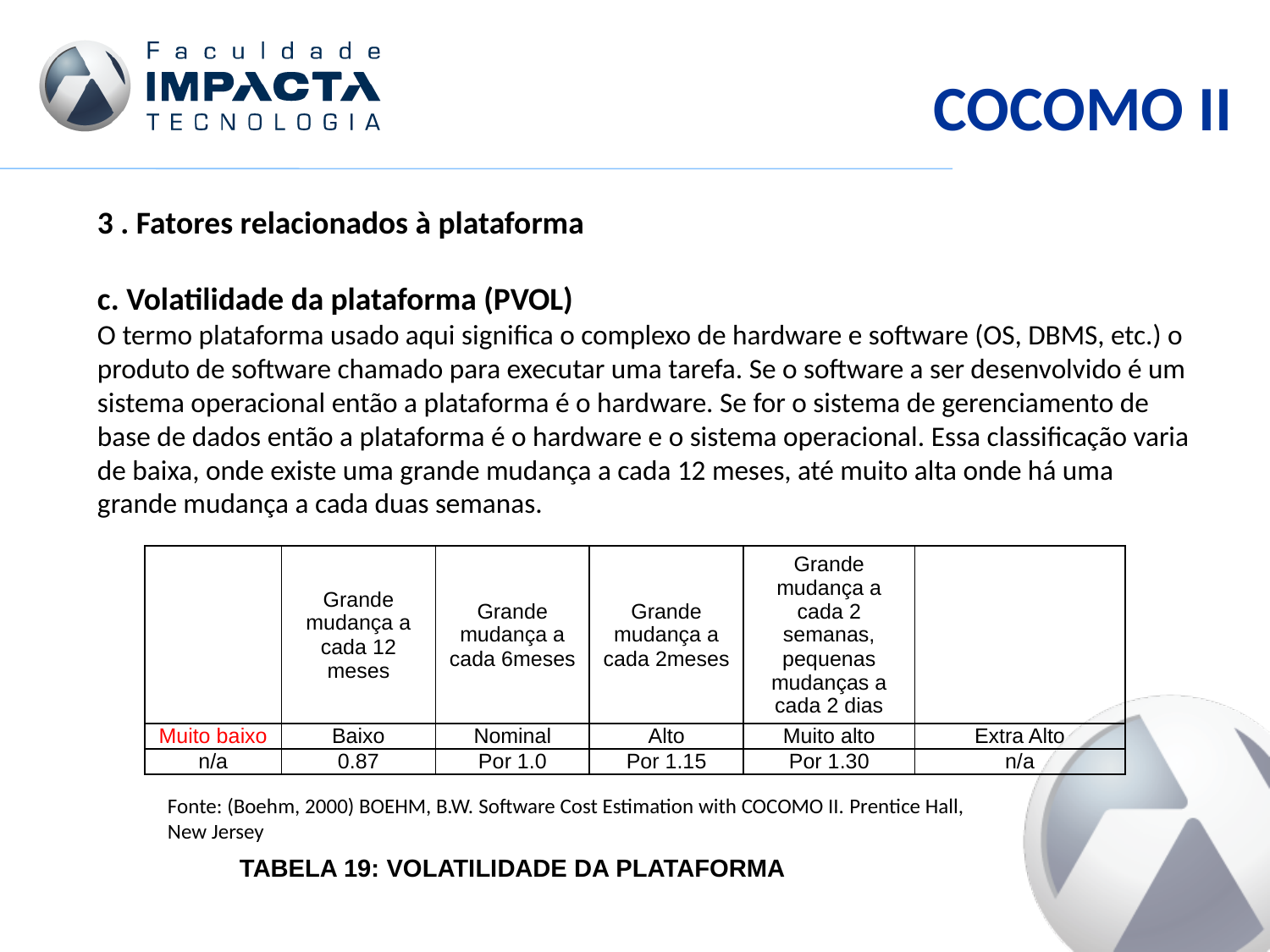

COCOMO II
3 . Fatores relacionados à plataforma

c. Volatilidade da plataforma (PVOL)
O termo plataforma usado aqui significa o complexo de hardware e software (OS, DBMS, etc.) o produto de software chamado para executar uma tarefa. Se o software a ser desenvolvido é um sistema operacional então a plataforma é o hardware. Se for o sistema de gerenciamento de base de dados então a plataforma é o hardware e o sistema operacional. Essa classificação varia de baixa, onde existe uma grande mudança a cada 12 meses, até muito alta onde há uma grande mudança a cada duas semanas.
|  | Grande mudança a cada 12 meses | Grande mudança a cada 6meses | Grande mudança a cada 2meses | Grande mudança a cada 2 semanas, pequenas mudanças a cada 2 dias |  |
| --- | --- | --- | --- | --- | --- |
| Muito baixo | Baixo | Nominal | Alto | Muito alto | Extra Alto |
| n/a | 0.87 | Por 1.0 | Por 1.15 | Por 1.30 | n/a |
Fonte: (Boehm, 2000) BOEHM, B.W. Software Cost Estimation with COCOMO II. Prentice Hall, New Jersey
Tabela 19: volatilidade da plataforma